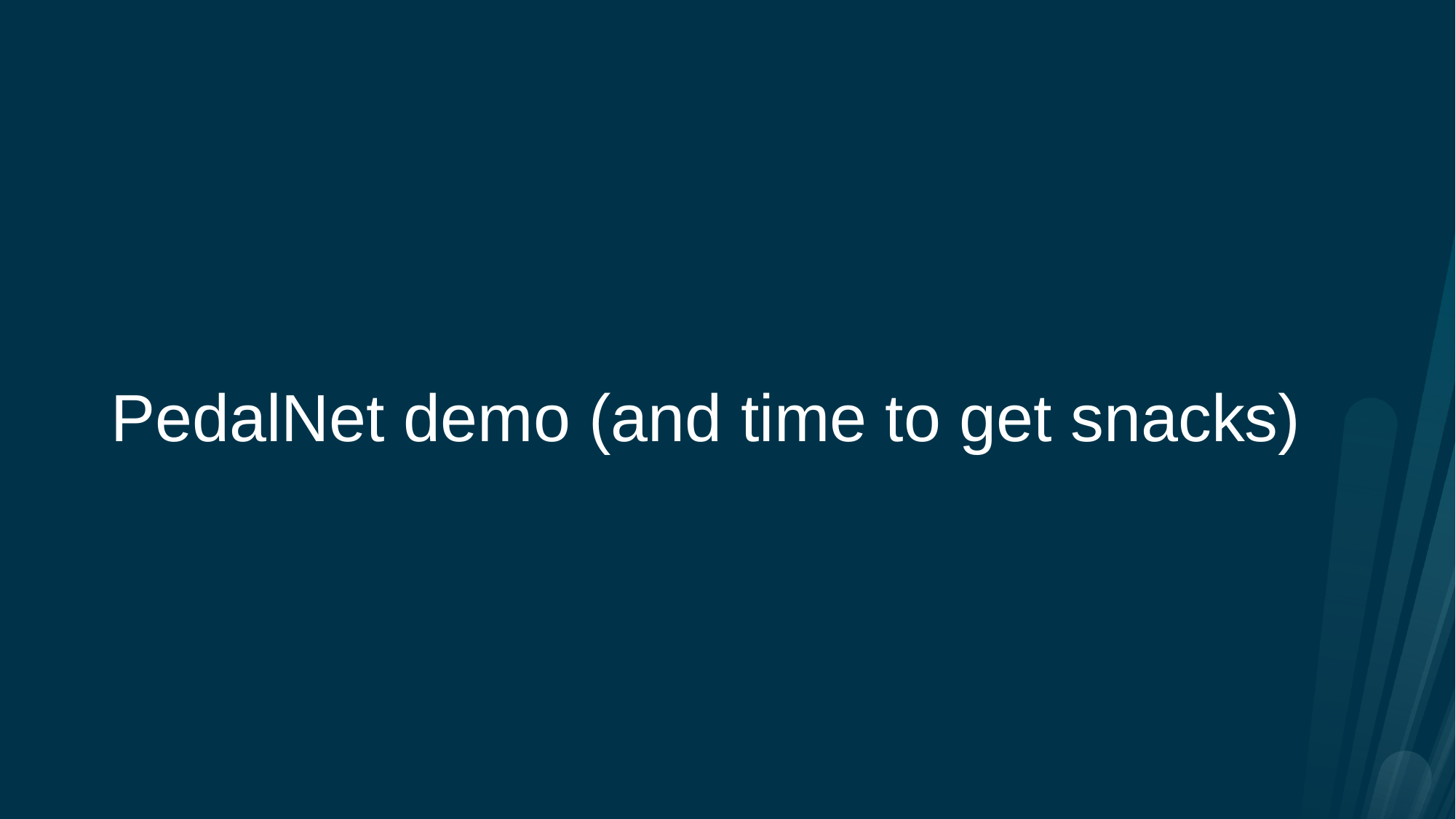

# PedalNet demo (and time to get snacks)